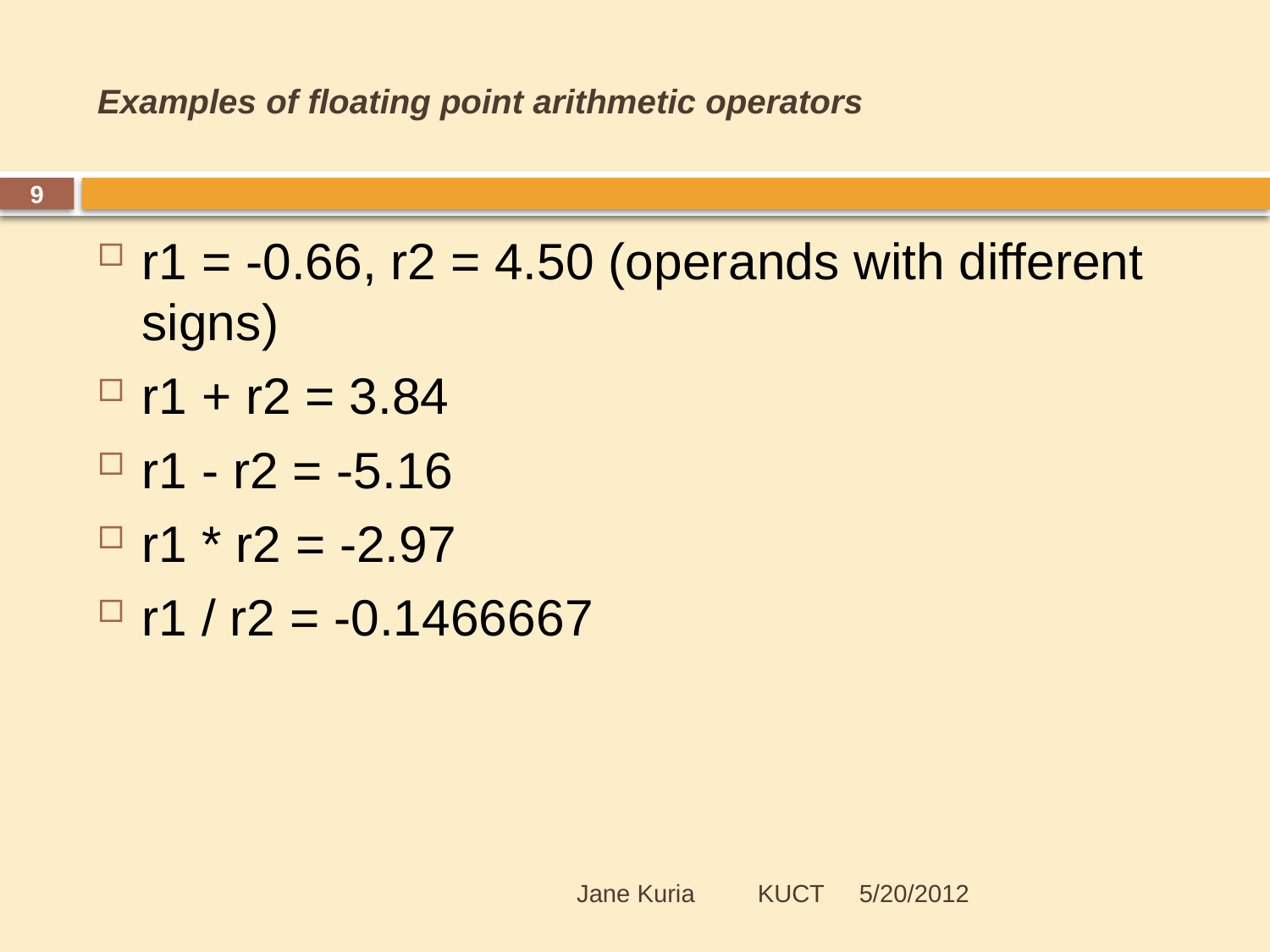

# Examples of floating point arithmetic operators
9
r1 = -0.66, r2 = 4.50 (operands with different signs)
r1 + r2 = 3.84
r1 - r2 = -5.16
r1 * r2 = -2.97
r1 / r2 = -0.1466667

Jane Kuria         KUCT
5/20/2012